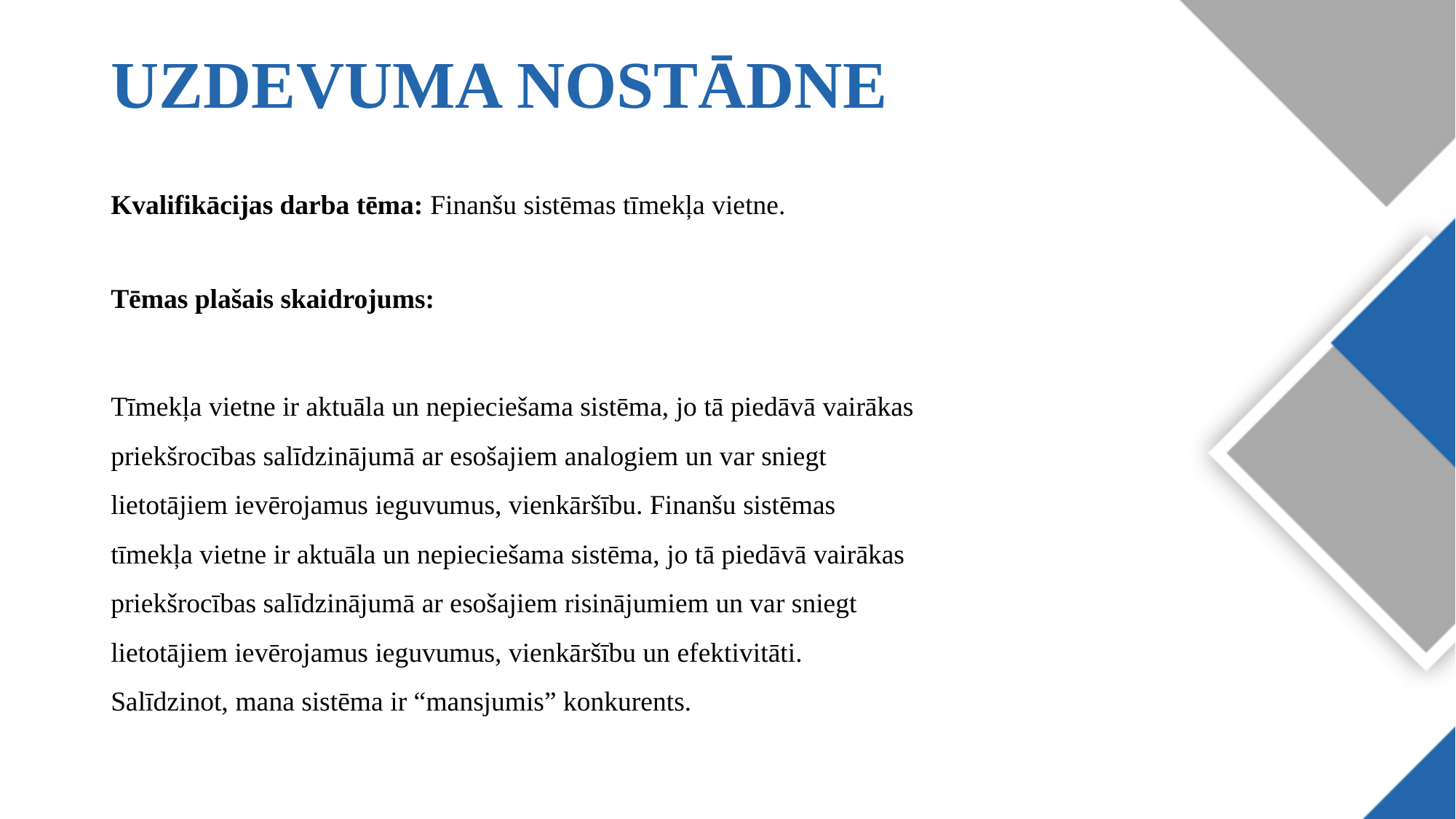

# UZDEVUMA NOSTĀDNE
Kvalifikācijas darba tēma: Finanšu sistēmas tīmekļa vietne.

Tēmas plašais skaidrojums:

Tīmekļa vietne ir aktuāla un nepieciešama sistēma, jo tā piedāvā vairākas priekšrocības salīdzinājumā ar esošajiem analogiem un var sniegt lietotājiem ievērojamus ieguvumus, vienkāršību. Finanšu sistēmas tīmekļa vietne ir aktuāla un nepieciešama sistēma, jo tā piedāvā vairākas priekšrocības salīdzinājumā ar esošajiem risinājumiem un var sniegt lietotājiem ievērojamus ieguvumus, vienkāršību un efektivitāti. Salīdzinot, mana sistēma ir “mansjumis” konkurents.